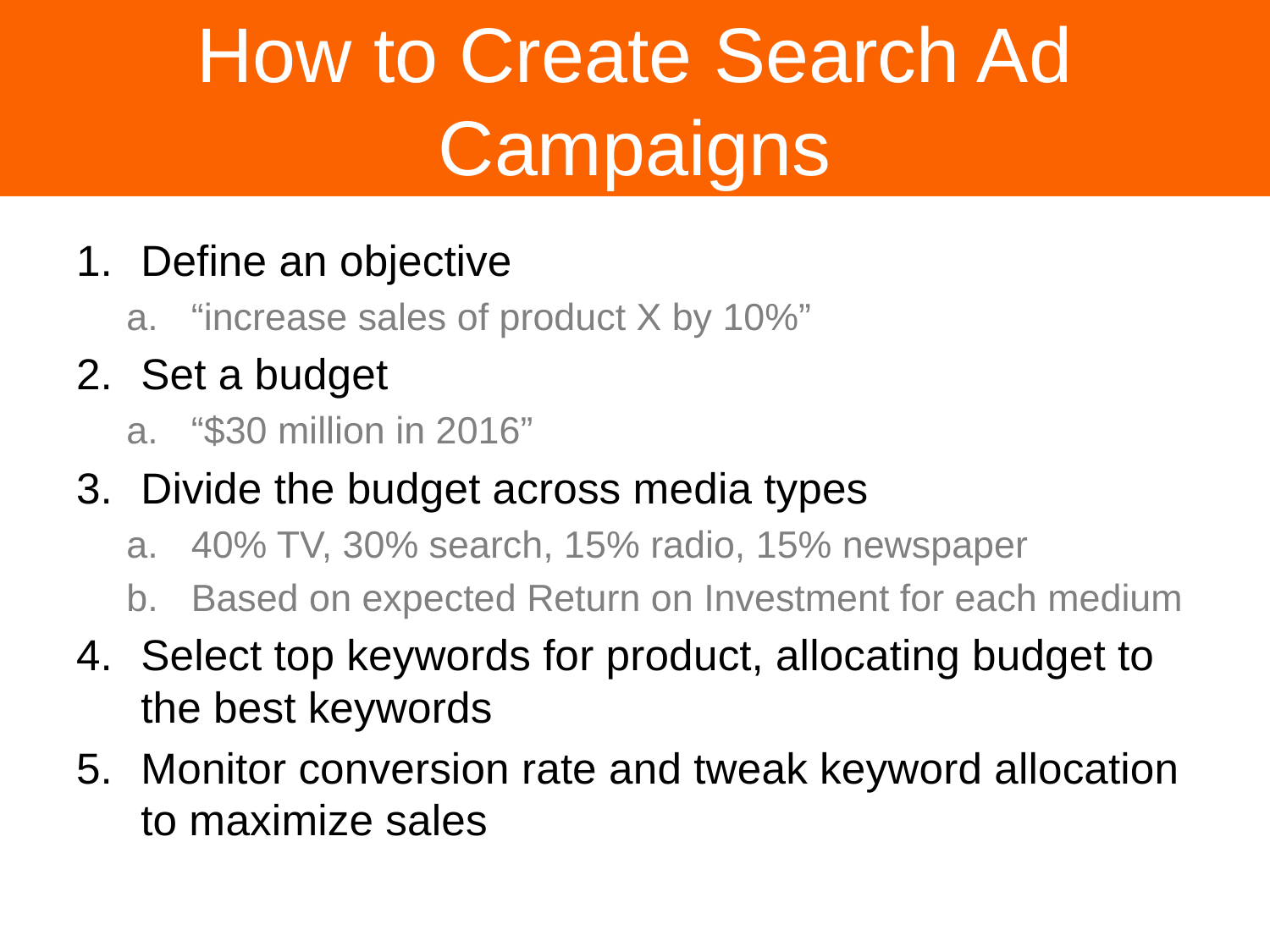

# How to Create Search Ad Campaigns
Define an objective
“increase sales of product X by 10%”
Set a budget
“$30 million in 2016”
Divide the budget across media types
40% TV, 30% search, 15% radio, 15% newspaper
Based on expected Return on Investment for each medium
Select top keywords for product, allocating budget to the best keywords
Monitor conversion rate and tweak keyword allocation to maximize sales